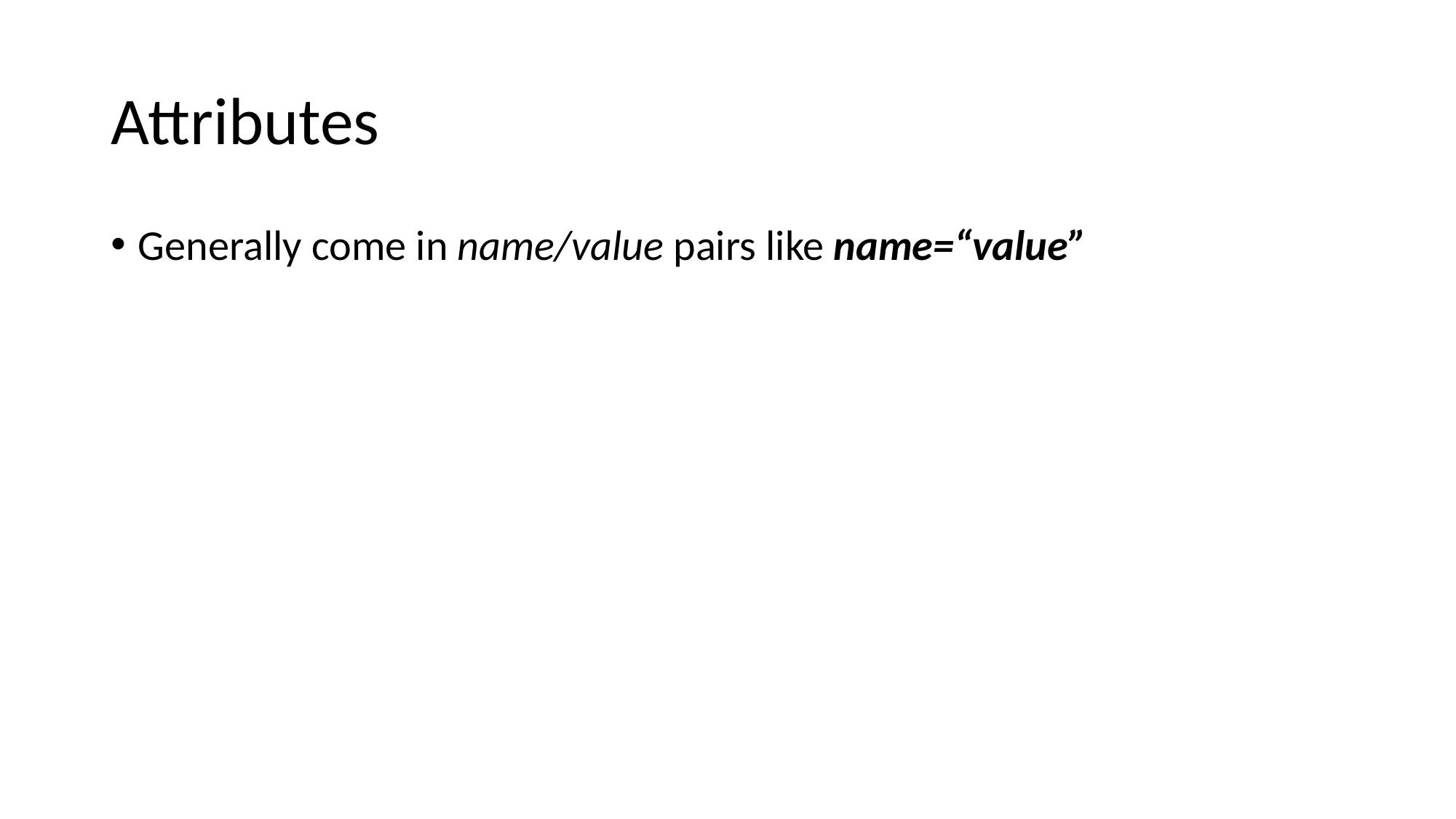

# Attributes
Generally come in name/value pairs like name=“value”